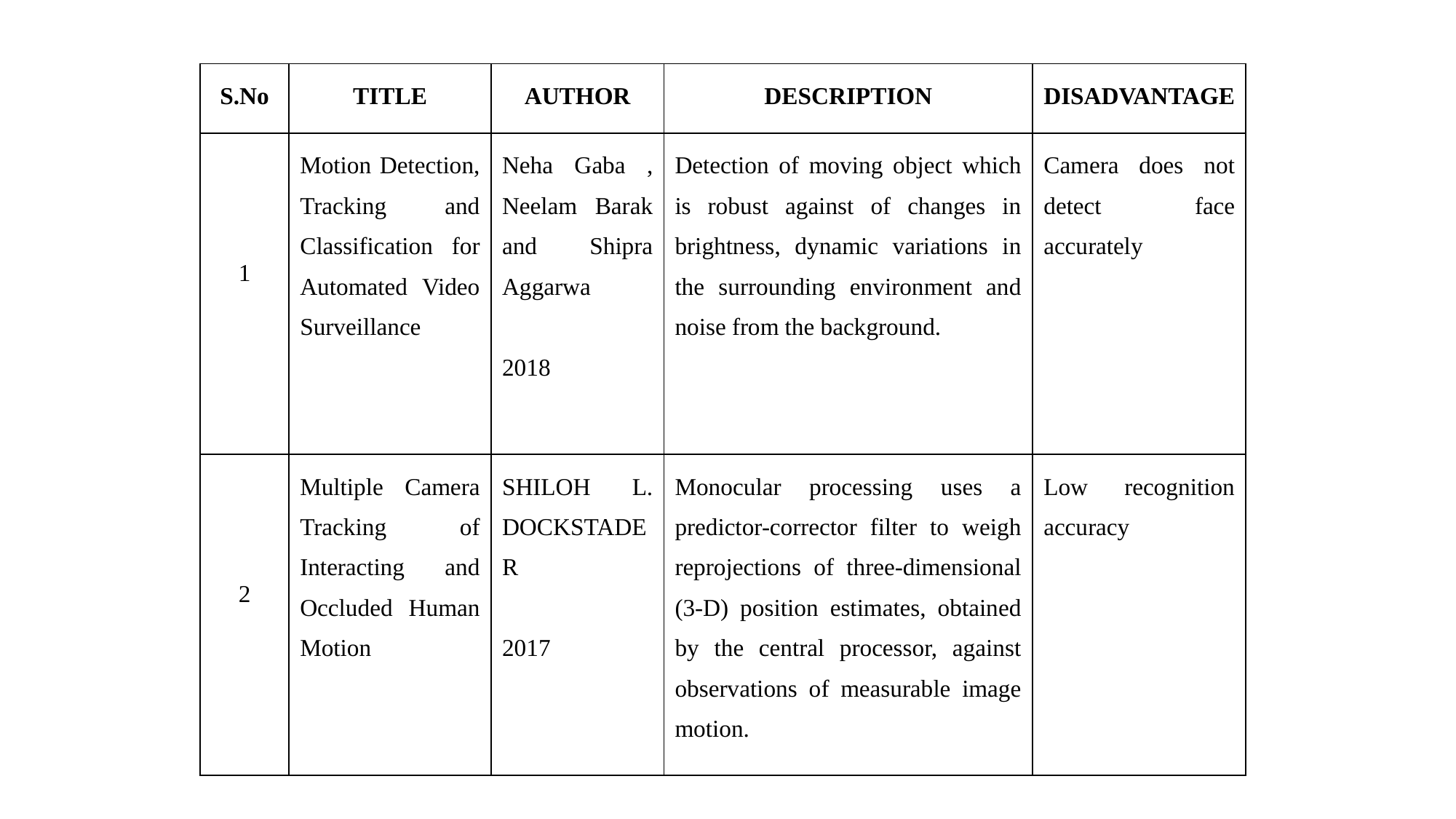

| S.No | TITLE | AUTHOR | DESCRIPTION | DISADVANTAGE |
| --- | --- | --- | --- | --- |
| 1 | Motion Detection, Tracking and Classification for Automated Video Surveillance | Neha Gaba , Neelam Barak and Shipra Aggarwa 2018 | Detection of moving object which is robust against of changes in brightness, dynamic variations in the surrounding environment and noise from the background. | Camera does not detect face accurately |
| 2 | Multiple Camera Tracking of Interacting and Occluded Human Motion | SHILOH L. DOCKSTADER 2017 | Monocular processing uses a predictor-corrector filter to weigh reprojections of three-dimensional (3-D) position estimates, obtained by the central processor, against observations of measurable image motion. | Low recognition accuracy |